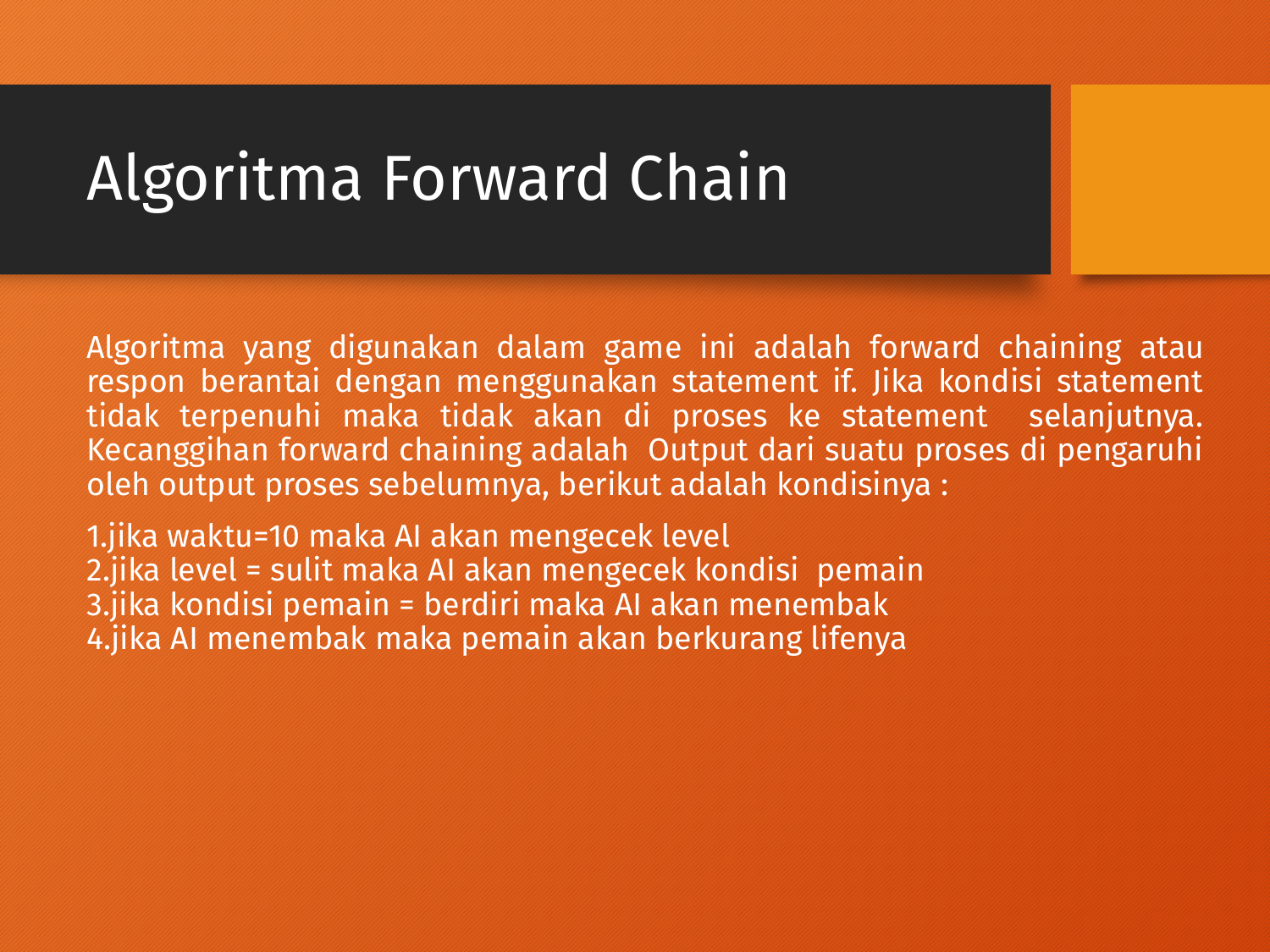

# Algoritma Forward Chain
Algoritma yang digunakan dalam game ini adalah forward chaining atau respon berantai dengan menggunakan statement if. Jika kondisi statement tidak terpenuhi maka tidak akan di proses ke statement  selanjutnya. Kecanggihan forward chaining adalah  Output dari suatu proses di pengaruhi oleh output proses sebelumnya, berikut adalah kondisinya :
1.jika waktu=10 maka AI akan mengecek level
2.jika level = sulit maka AI akan mengecek kondisi  pemain
3.jika kondisi pemain = berdiri maka AI akan menembak
4.jika AI menembak maka pemain akan berkurang lifenya